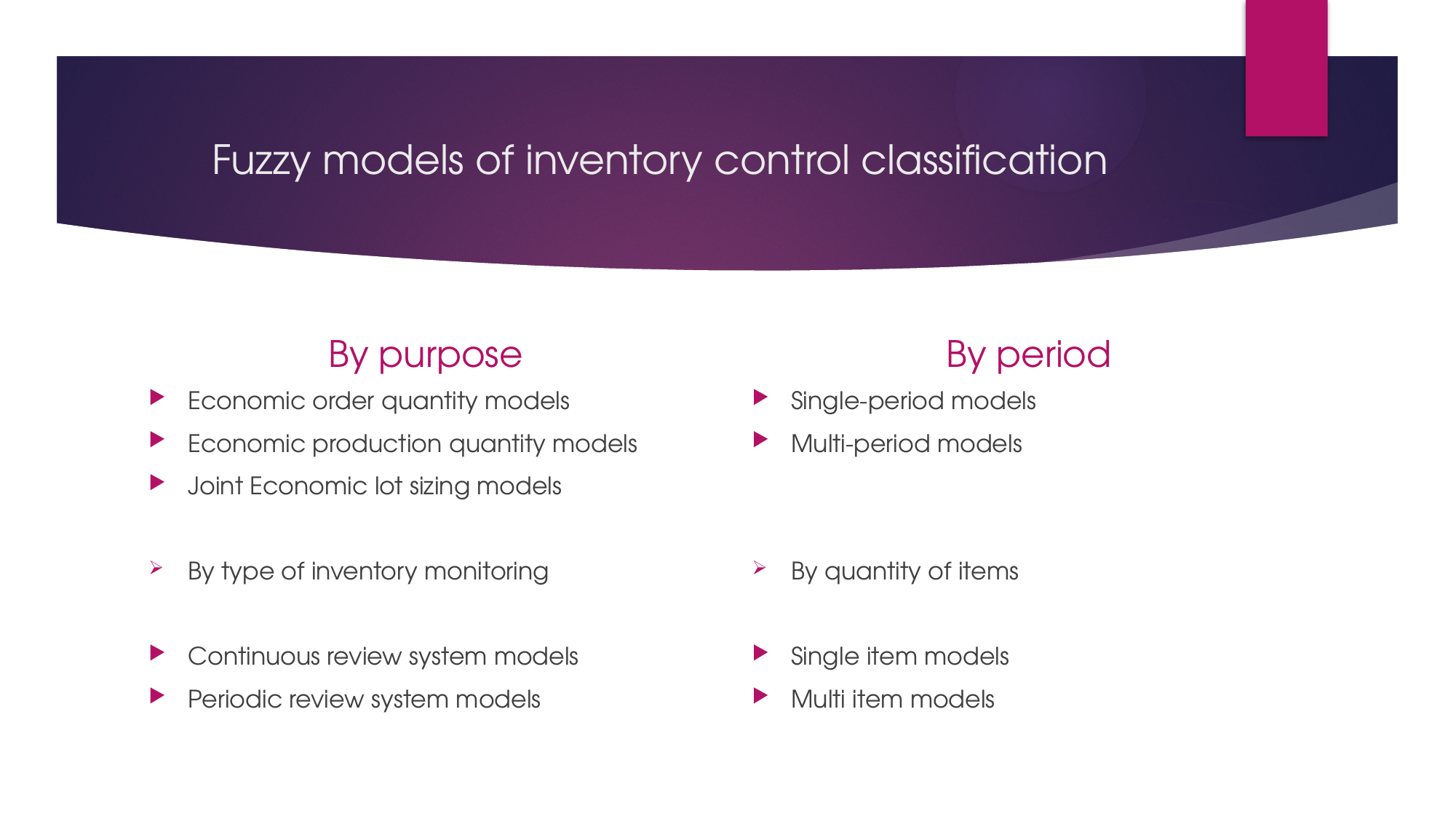

# Fuzzy models of inventory control classification
By purpose
By period
Economic order quantity models
Economic production quantity models
Joint Economic lot sizing models

By type of inventory monitoring

Continuous review system models
Periodic review system models
Single-period models
Multi-period models

By quantity of items

Single item models
Multi item models